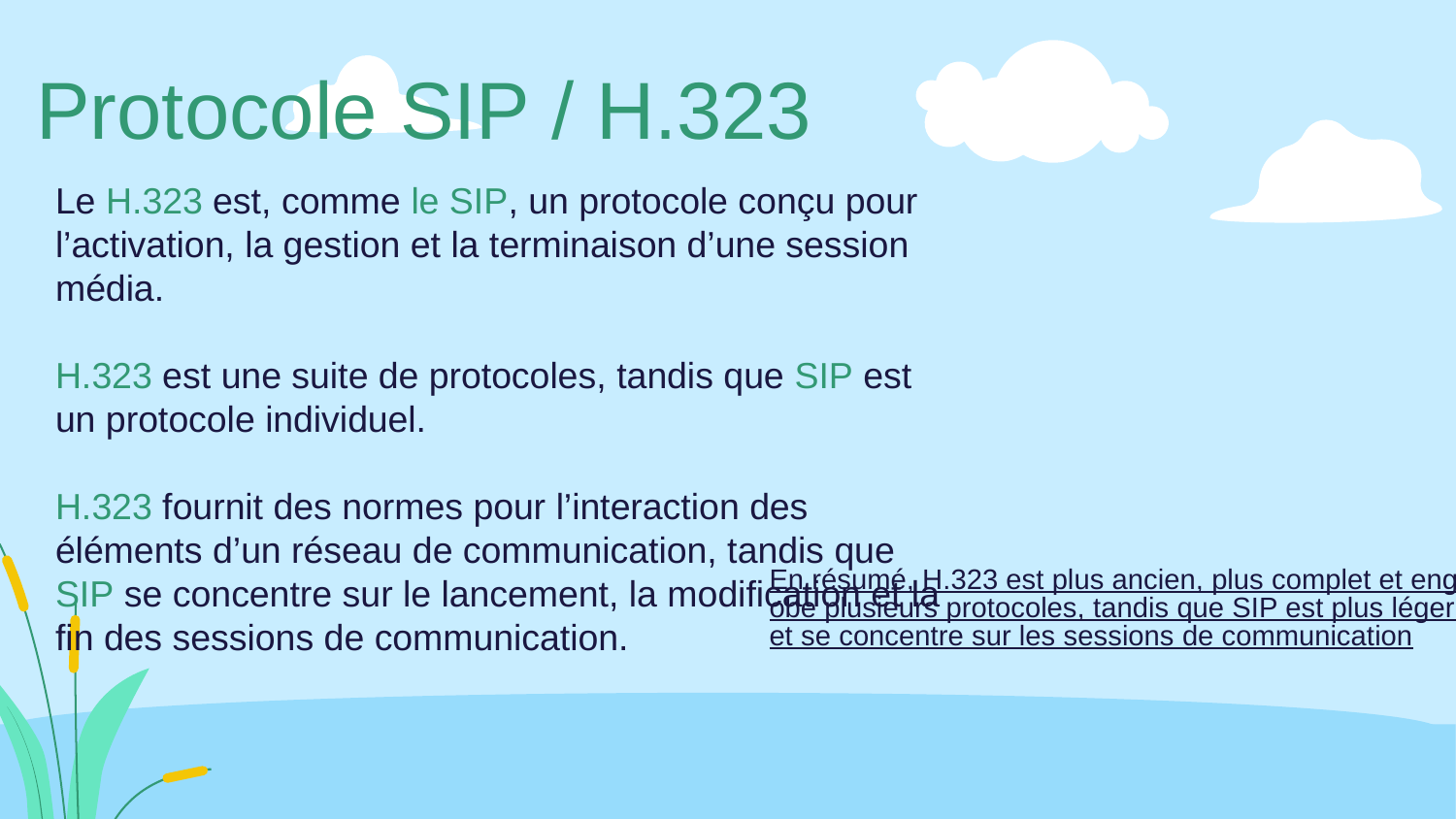

# Protocole SIP / H.323

Le H.323 est, comme le SIP, un protocole conçu pour l’activation, la gestion et la terminaison d’une session média.

H.323 est une suite de protocoles, tandis que SIP est un protocole individuel.

H.323 fournit des normes pour l’interaction des éléments d’un réseau de communication, tandis que SIP se concentre sur le lancement, la modification et la fin des sessions de communication.
En résumé, H.323 est plus ancien, plus complet et englobe plusieurs protocoles, tandis que SIP est plus léger et se concentre sur les sessions de communication